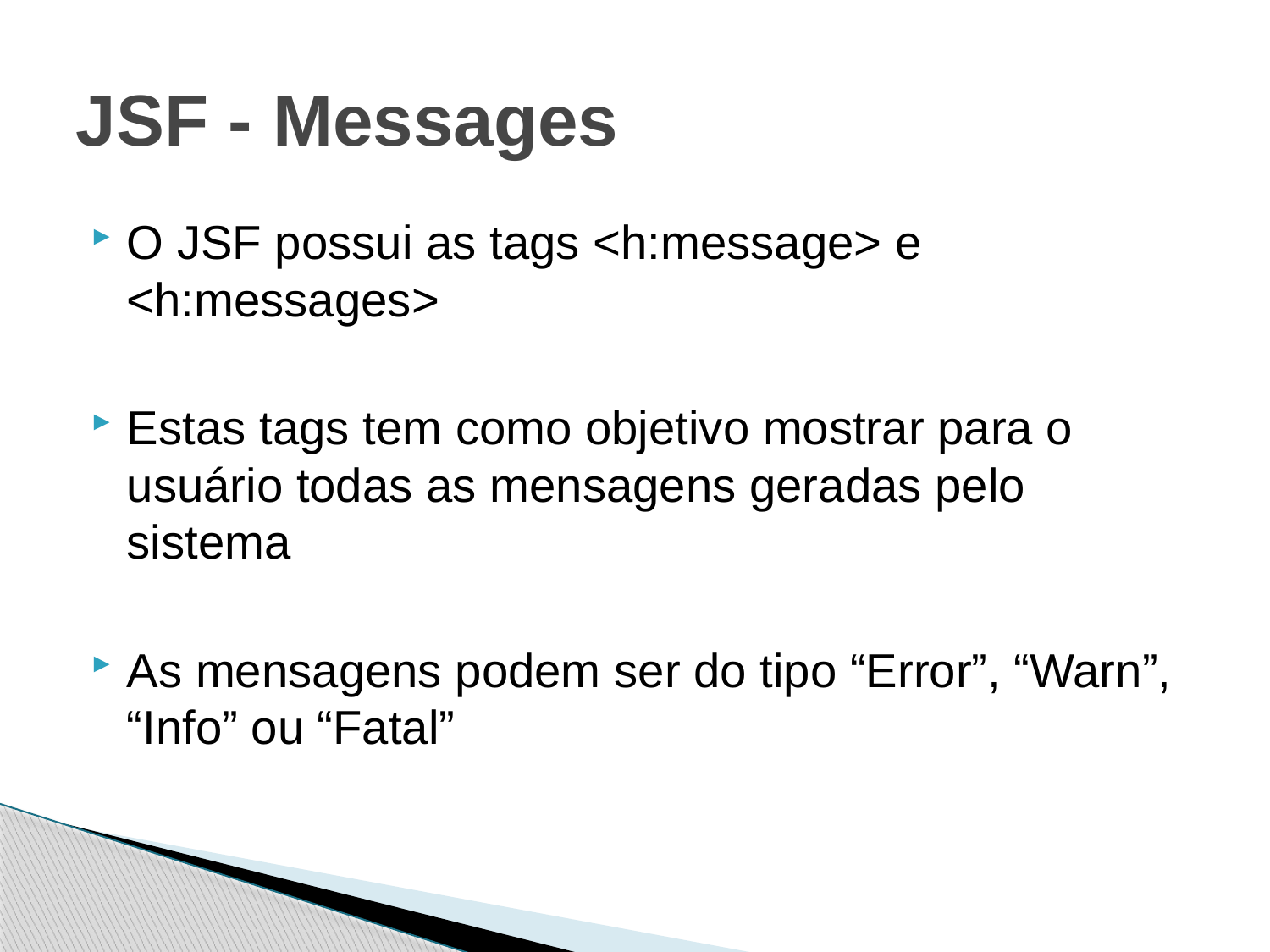

# JSF - Messages
O JSF possui as tags <h:message> e <h:messages>

Estas tags tem como objetivo mostrar para o usuário todas as mensagens geradas pelo sistema

As mensagens podem ser do tipo “Error”, “Warn”, “Info” ou “Fatal”